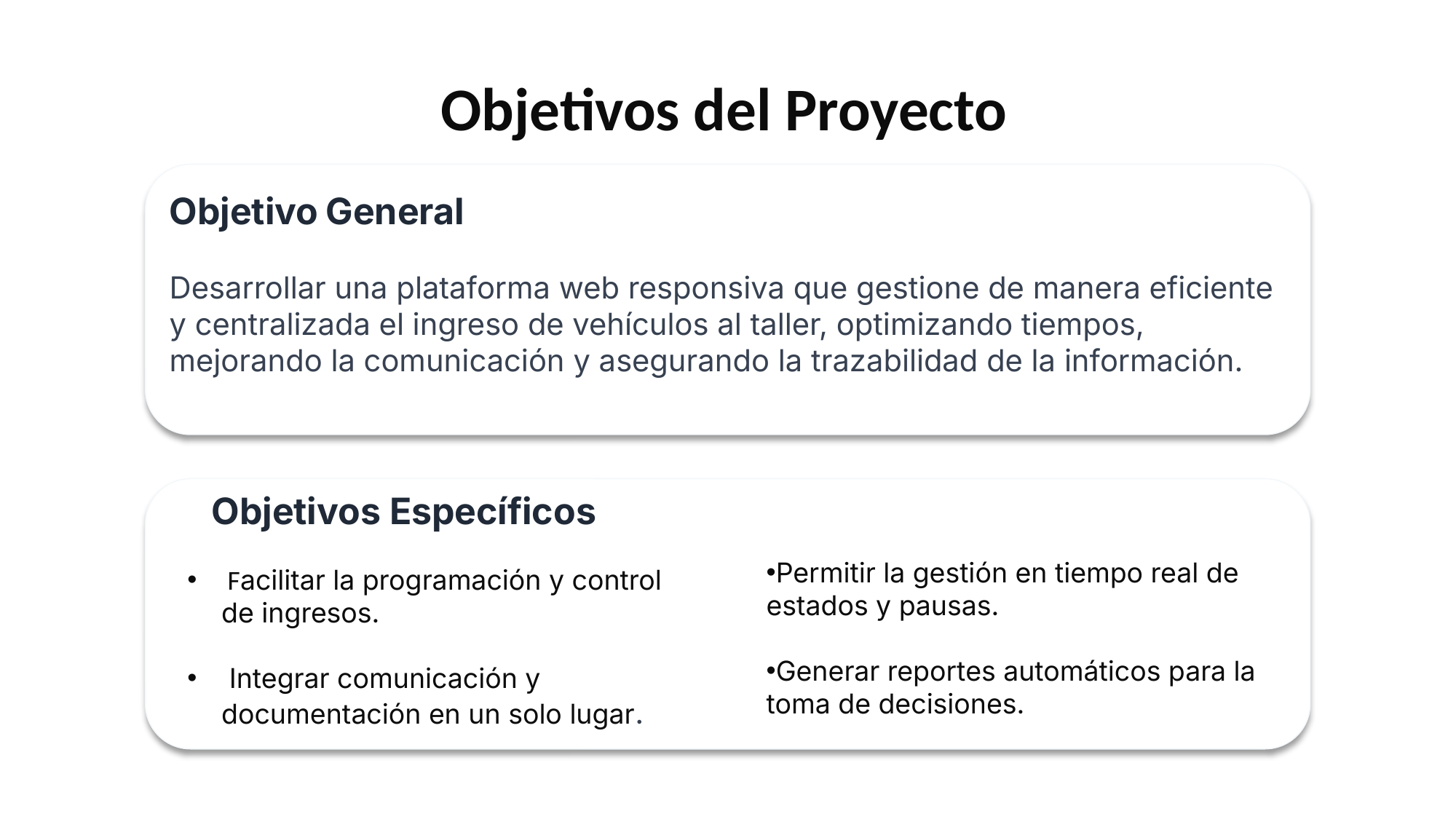

Objetivos del Proyecto
Objetivo General

Desarrollar una plataforma web responsiva que gestione de manera eficiente y centralizada el ingreso de vehículos al taller, optimizando tiempos, mejorando la comunicación y asegurando la trazabilidad de la información.

Objetivos Específicos

Permitir la gestión en tiempo real de estados y pausas.

Generar reportes automáticos para la toma de decisiones.

 Facilitar la programación y control de ingresos.

 Integrar comunicación y documentación en un solo lugar.